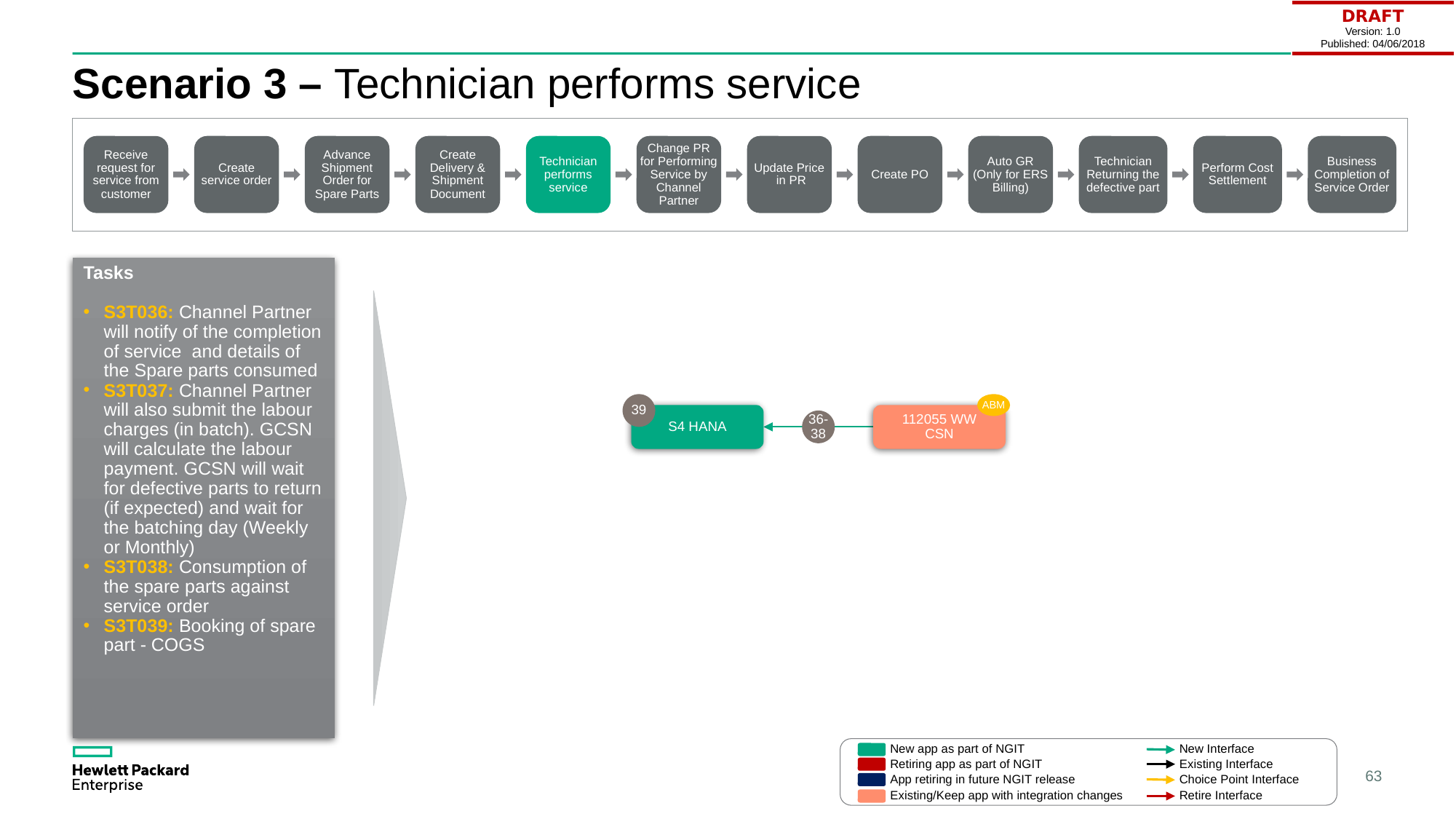

| DRAFT Version: 1.0 Published: 04/06/2018 |
| --- |
# Scenario 3 – Technician performs service

Receive request for service from customer
Create service order
Advance Shipment Order for Spare Parts
Create Delivery & Shipment Document
Technician performs service
Change PR for Performing Service by Channel Partner
Update Price
 in PR
Create PO
Auto GR (Only for ERS Billing)
Technician Returning the defective part
Perform Cost Settlement
Business Completion of Service Order

Tasks

S3T036: Channel Partner will notify of the completion of service  and details of the Spare parts consumed
S3T037: Channel Partner will also submit the labour charges (in batch). GCSN will calculate the labour payment. GCSN will wait for defective parts to return (if expected) and wait for the batching day (Weekly or Monthly)
S3T038: Consumption of the spare parts against service order
S3T039: Booking of spare part - COGS
39
ABM
S4 HANA
112055 WW CSN
36-38

New Interface
New app as part of NGIT

Retiring app as part of NGIT
Existing Interface

App retiring in future NGIT release
Choice Point Interface

Existing/Keep app with integration changes
Retire Interface

63